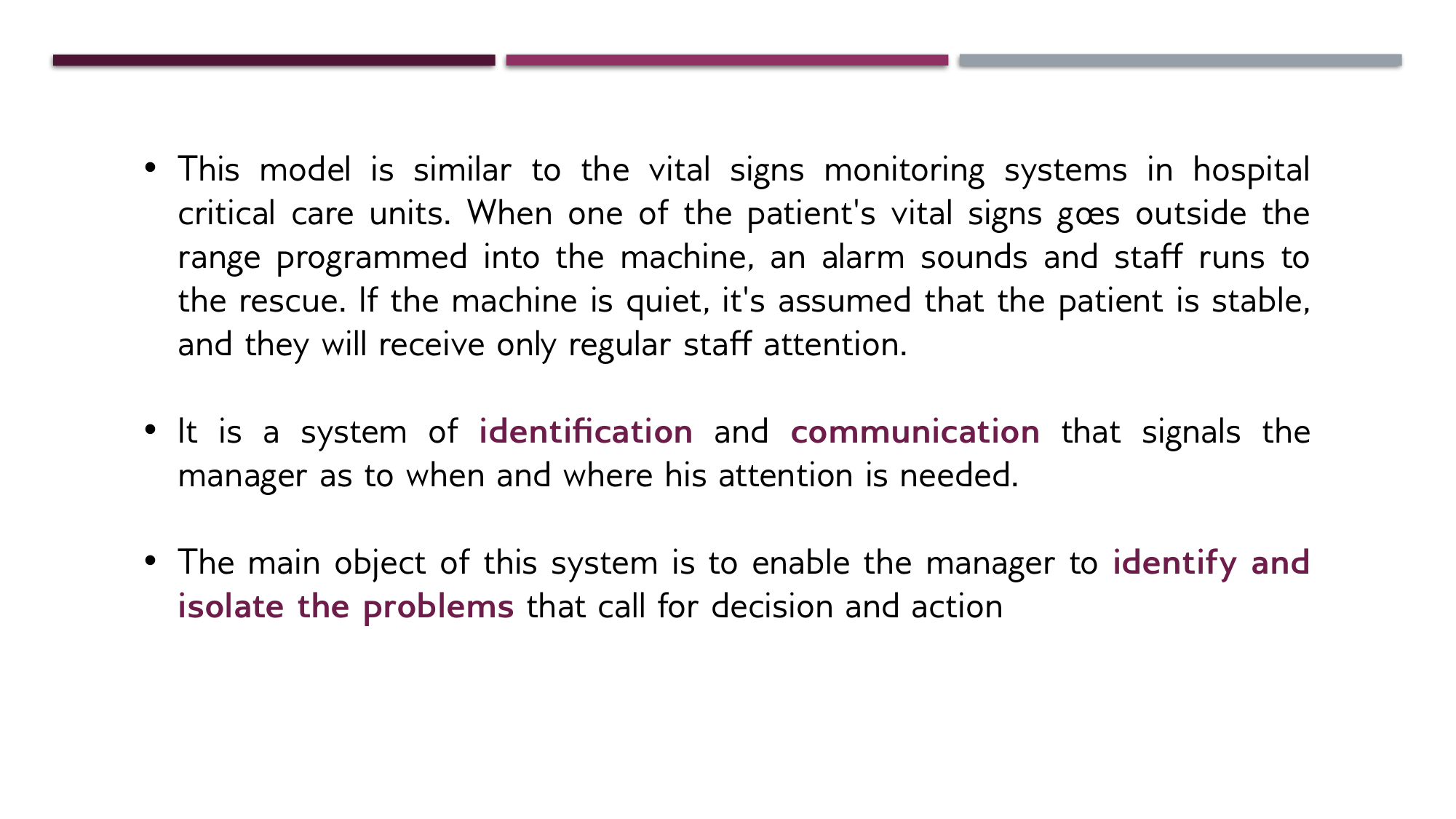

This model is similar to the vital signs monitoring systems in hospital critical care units. When one of the patient's vital signs goes outside the range programmed into the machine, an alarm sounds and staff runs to the rescue. If the machine is quiet, it's assumed that the patient is stable, and they will receive only regular staff attention.

It is a system of identification and communication that signals the manager as to when and where his attention is needed.

The main object of this system is to enable the manager to identify and isolate the problems that call for decision and action